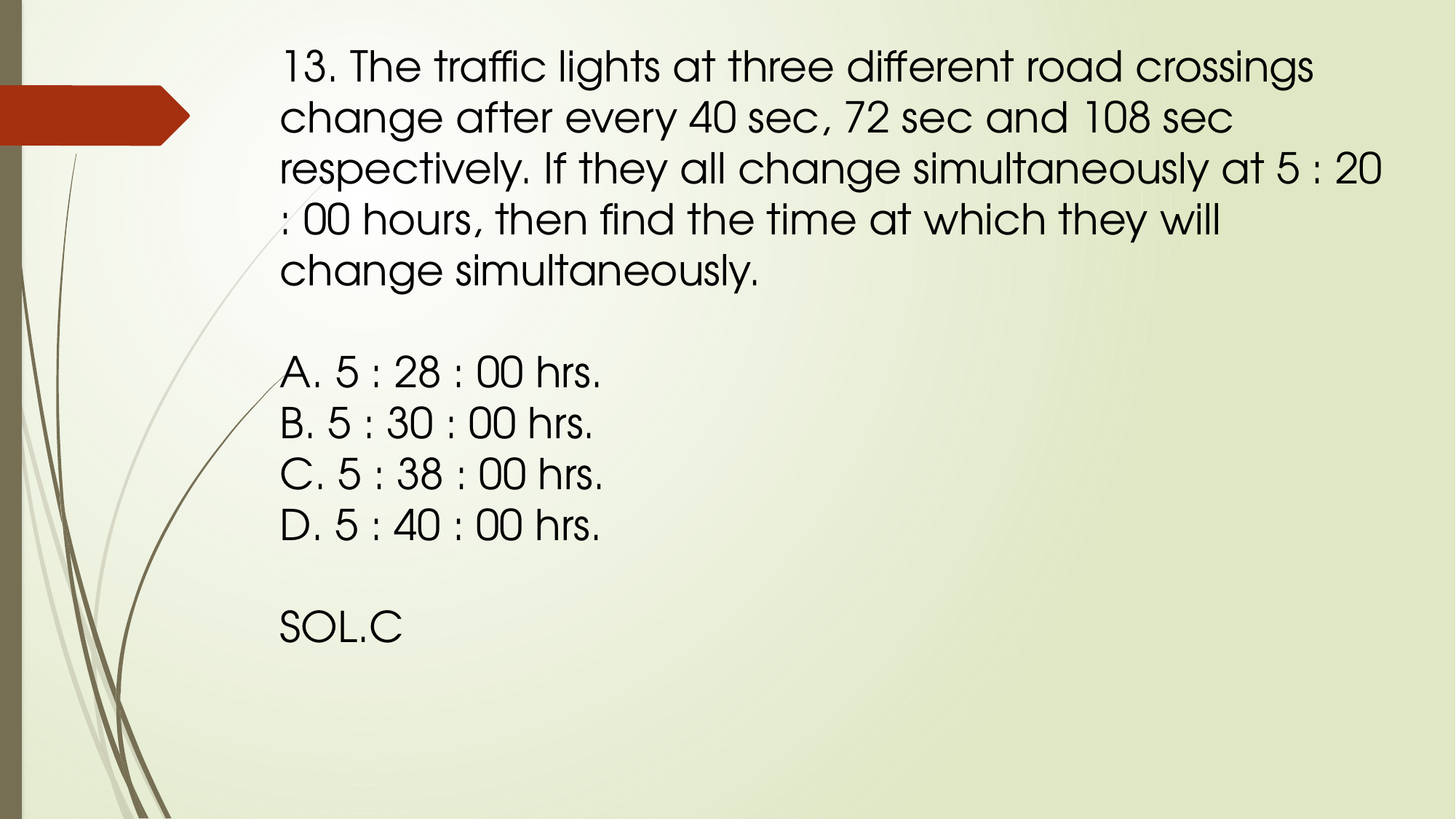

13. The traffic lights at three different road crossings change after every 40 sec, 72 sec and 108 sec respectively. If they all change simultaneously at 5 : 20 : 00 hours, then find the time at which they will change simultaneously. 
A. 5 : 28 : 00 hrs.
B. 5 : 30 : 00 hrs.
C. 5 : 38 : 00 hrs.
D. 5 : 40 : 00 hrs.

SOL.C